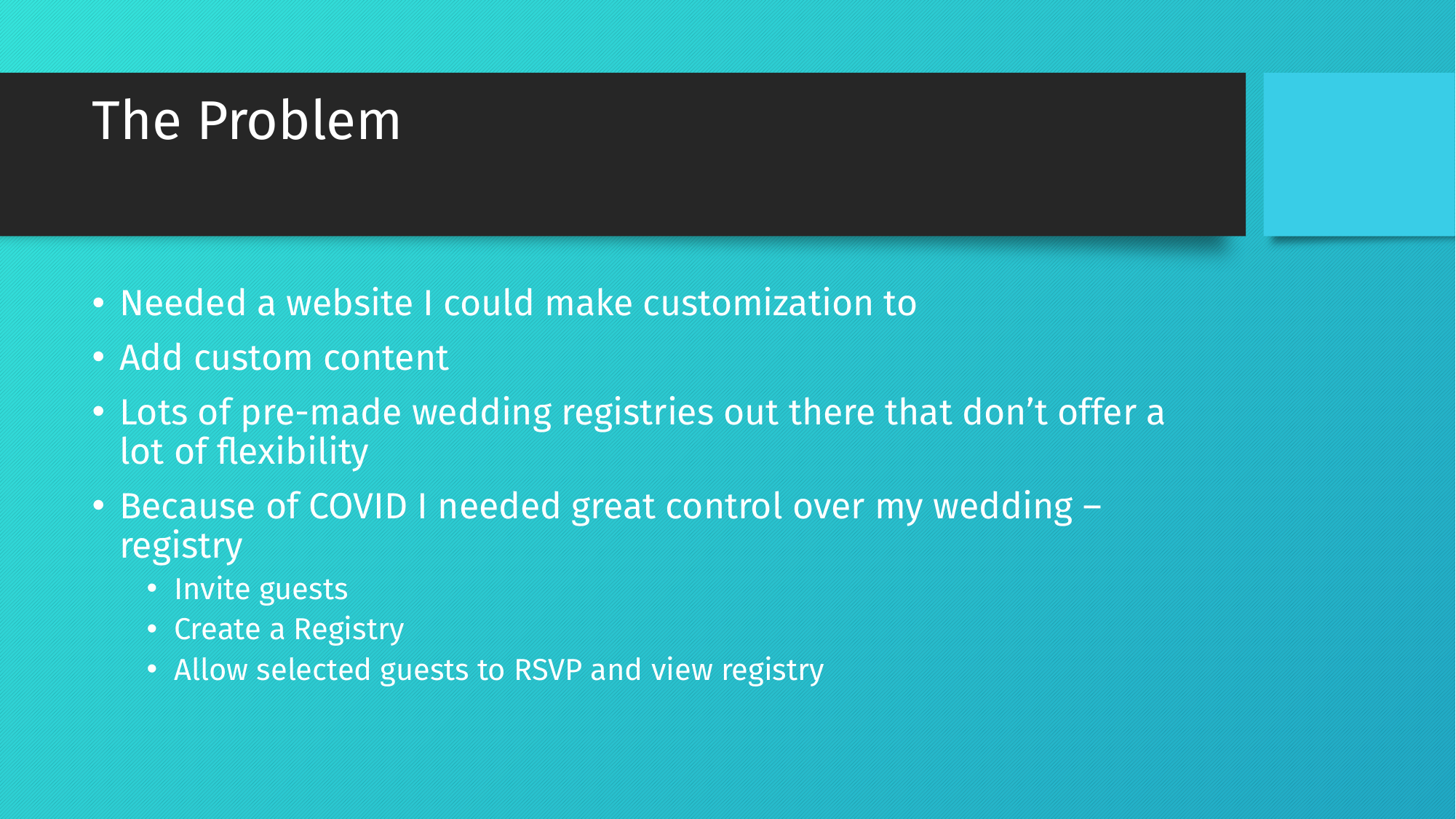

# The Problem
Needed a website I could make customization to
Add custom content
Lots of pre-made wedding registries out there that don’t offer a lot of flexibility
Because of COVID I needed great control over my wedding –registry
Invite guests
Create a Registry
Allow selected guests to RSVP and view registry